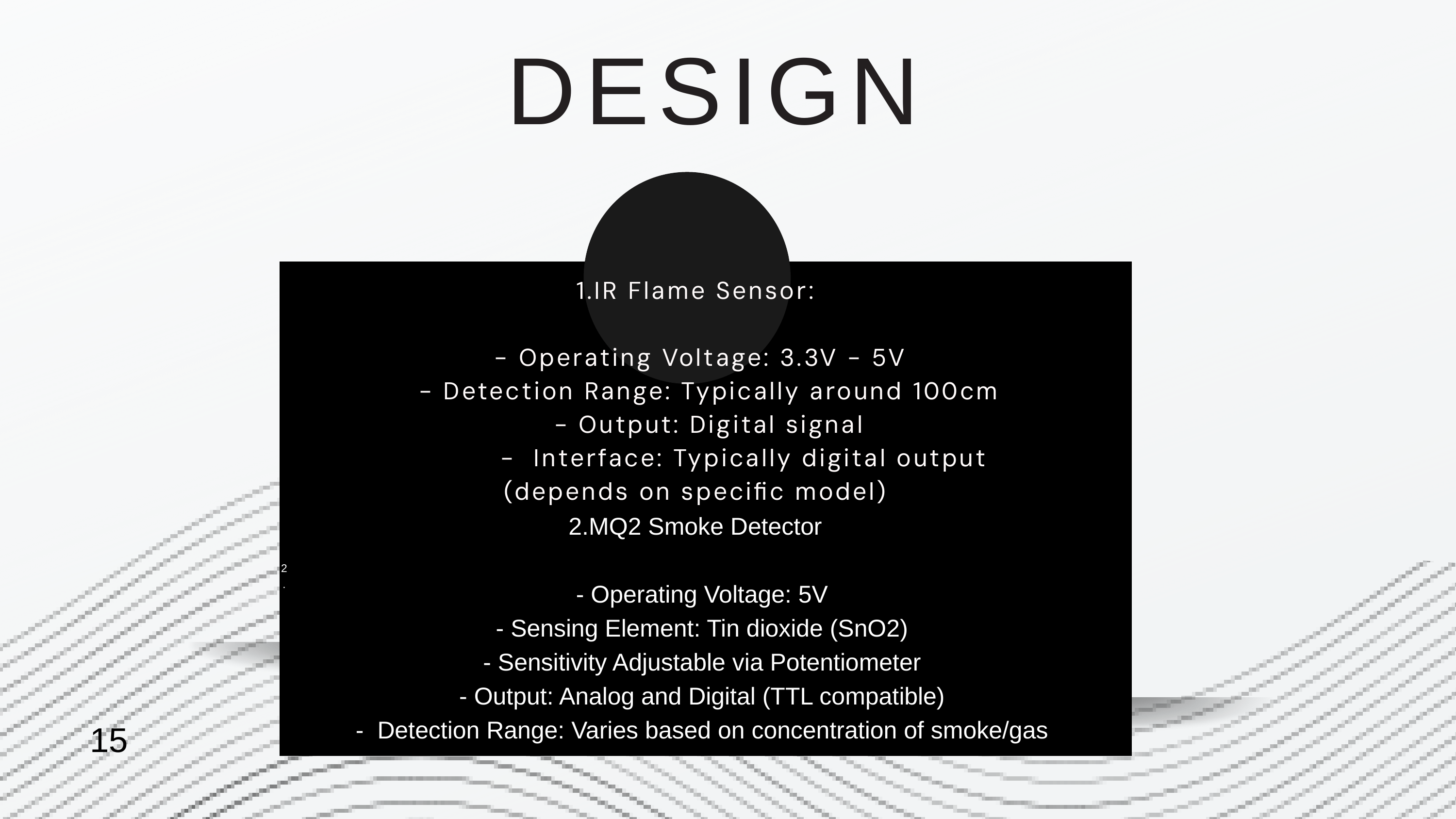

DESIGN

1.IR Flame Sensor:

 - Operating Voltage: 3.3V - 5V
   - Detection Range: Typically around 100cm
   - Output: Digital signal
           -  Interface: Typically digital output (depends on specific model)

2.MQ2 Smoke Detector

  - Operating Voltage: 5V
  - Sensing Element: Tin dioxide (SnO2)
  - Sensitivity Adjustable via Potentiometer
  - Output: Analog and Digital (TTL compatible)
  -  Detection Range: Varies based on concentration of smoke/gas

2.

15